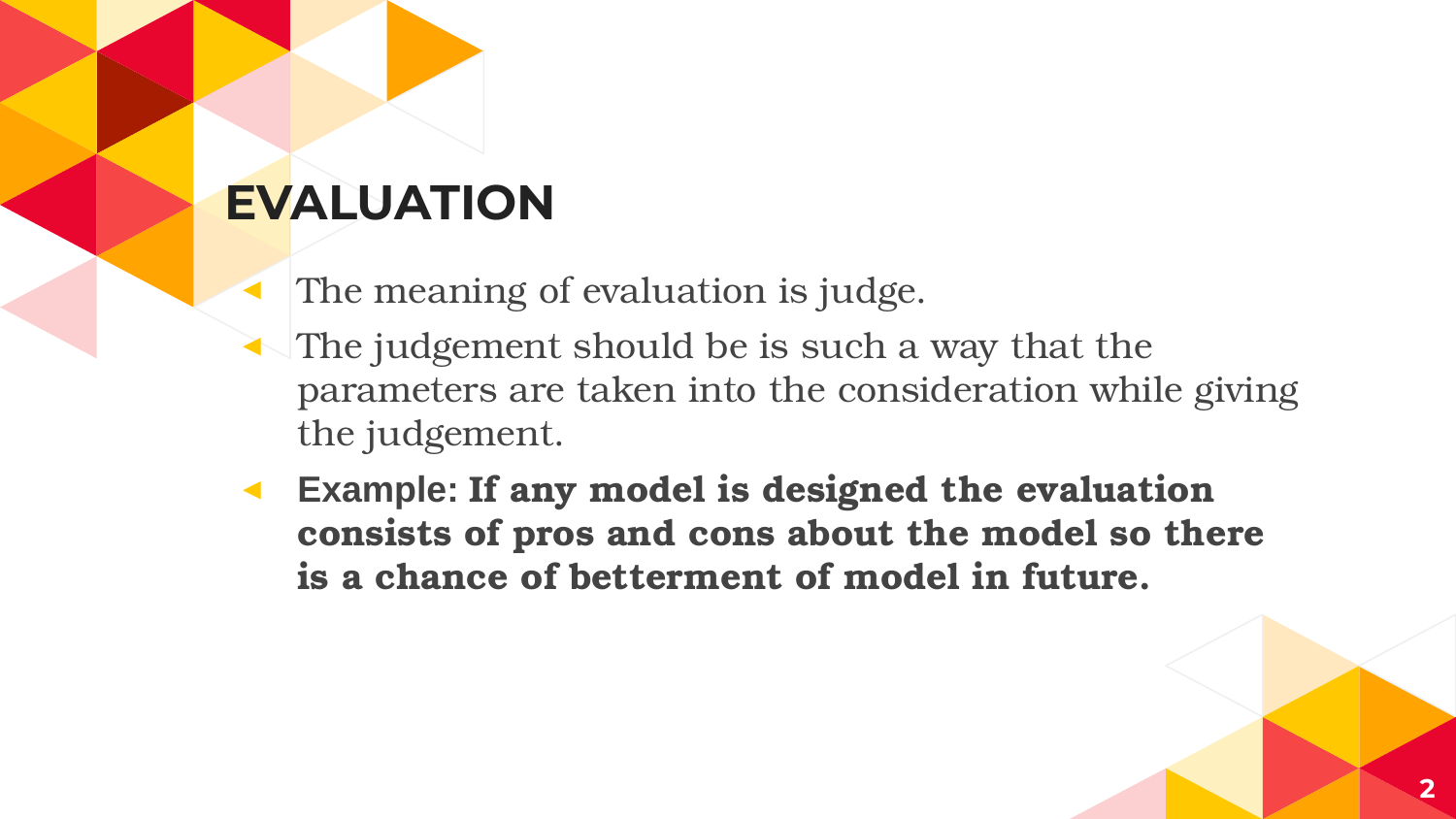

# EVALUATION
The meaning of evaluation is judge.
The judgement should be is such a way that the parameters are taken into the consideration while giving the judgement.
Example: If any model is designed the evaluation consists of pros and cons about the model so there is a chance of betterment of model in future.
2